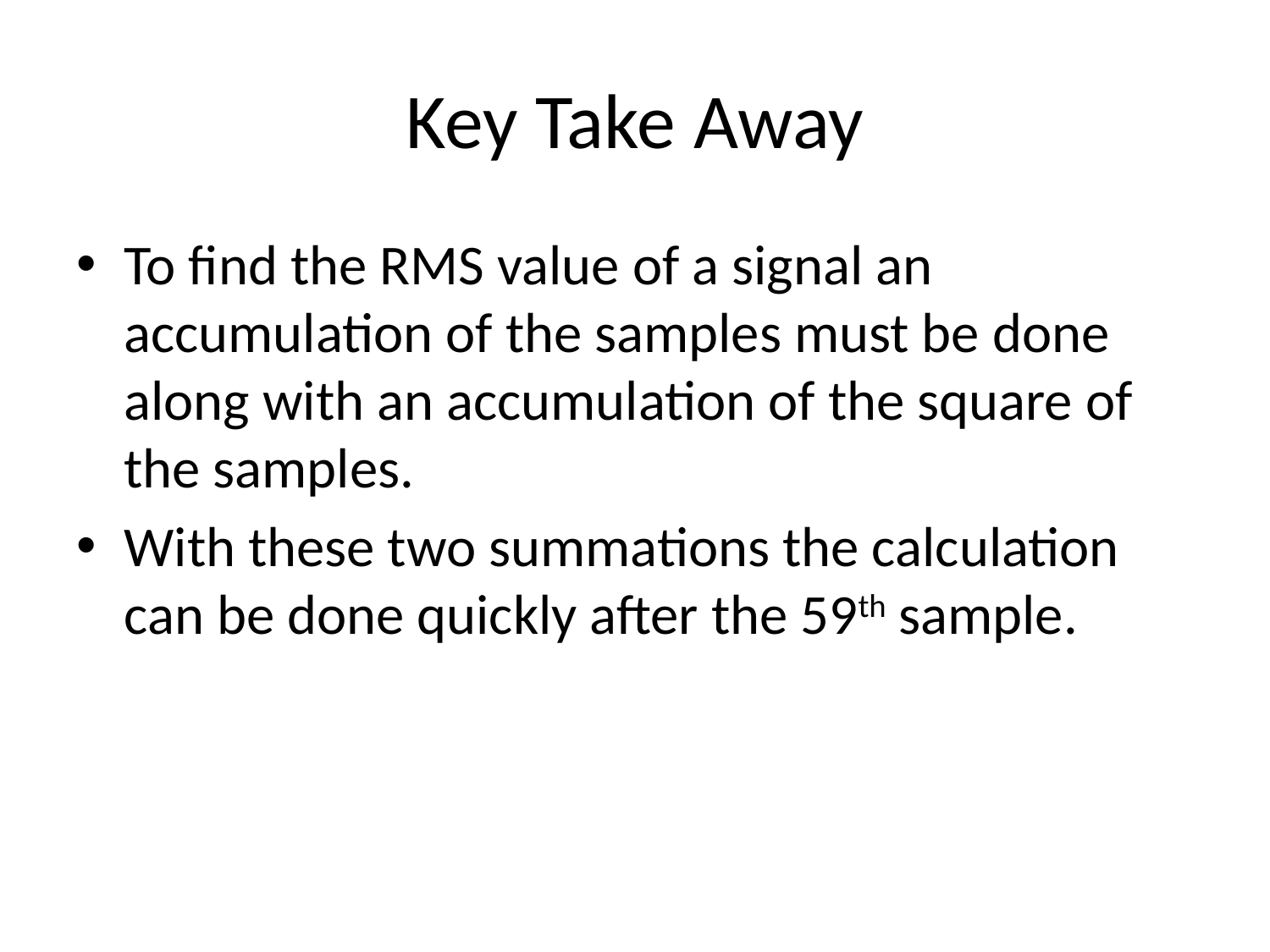

# Key Take Away
To find the RMS value of a signal an accumulation of the samples must be done along with an accumulation of the square of the samples.
With these two summations the calculation can be done quickly after the 59th sample.